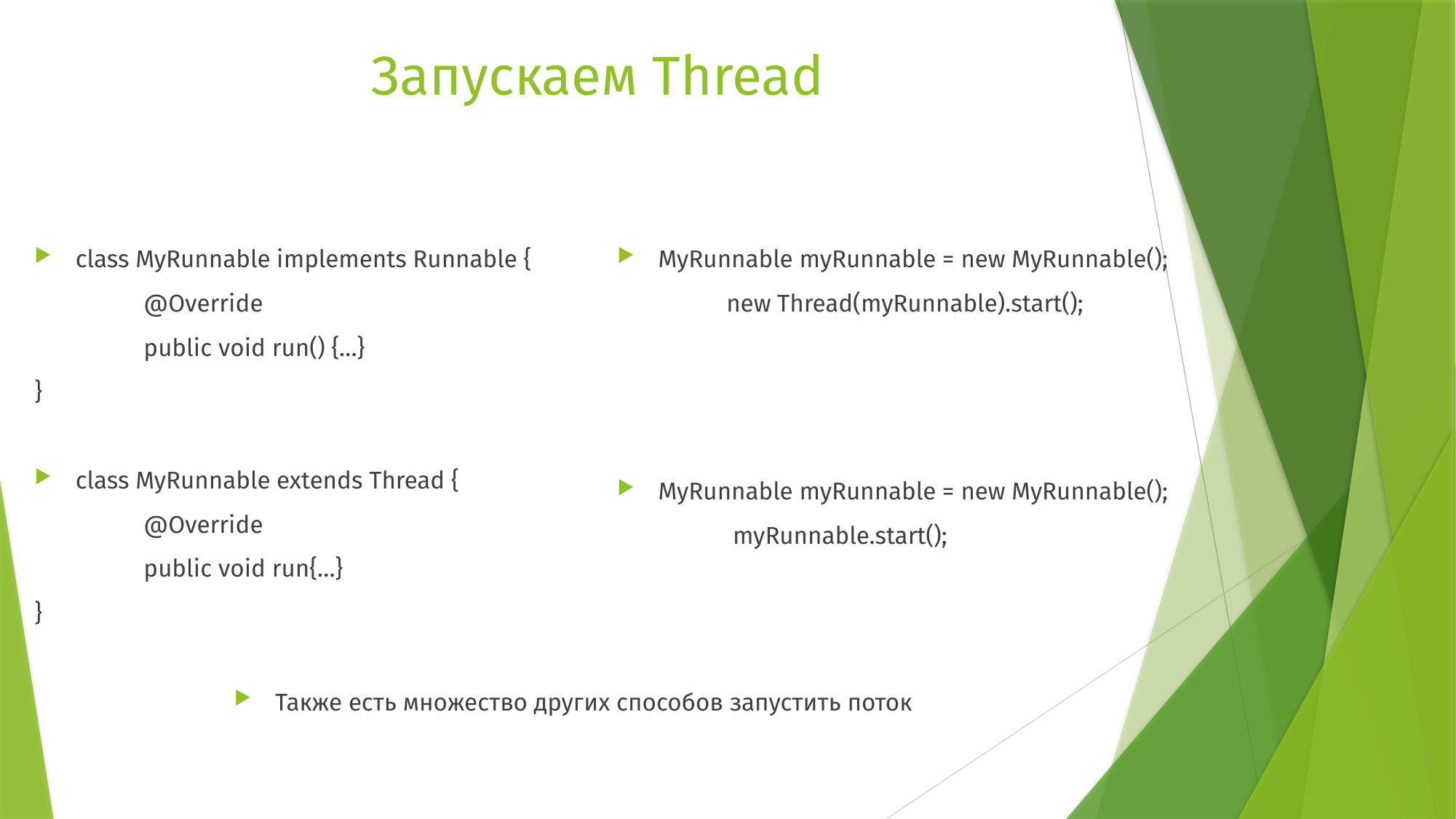

# Запускаем Thread
class MyRunnable implements Runnable {
	@Override
	public void run() {…}
}

class MyRunnable extends Thread {
	@Override
	public void run{…}
}

MyRunnable myRunnable = new MyRunnable();
	new Thread(myRunnable).start();

MyRunnable myRunnable = new MyRunnable();
	 myRunnable.start();

Также есть множество других способов запустить поток